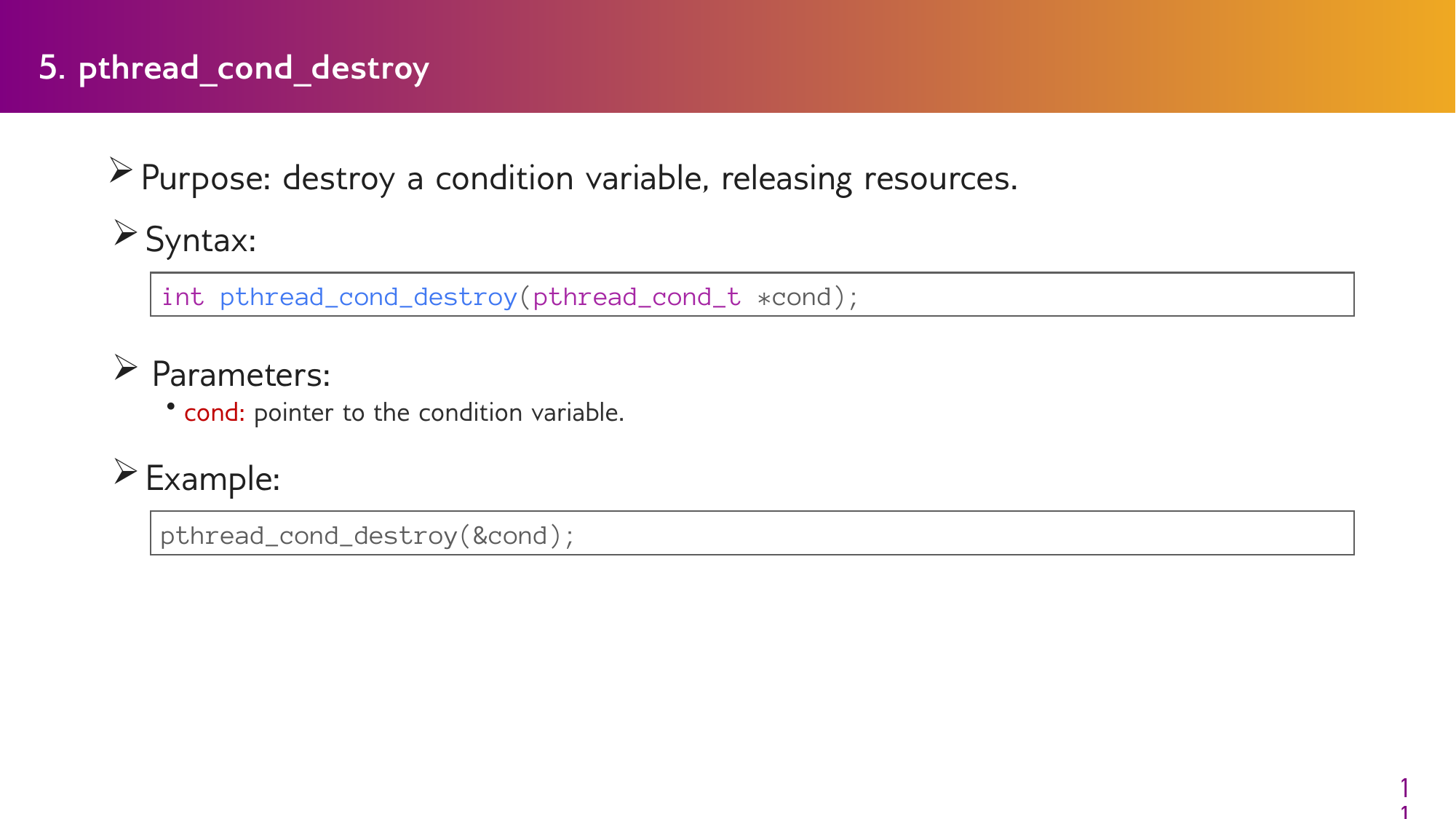

# 5. pthread_cond_destroy
Purpose: destroy a condition variable, releasing resources.
Syntax:
int pthread_cond_destroy(pthread_cond_t *cond);
Parameters:
 cond: pointer to the condition variable.
Example:
pthread_cond_destroy(&cond);
11